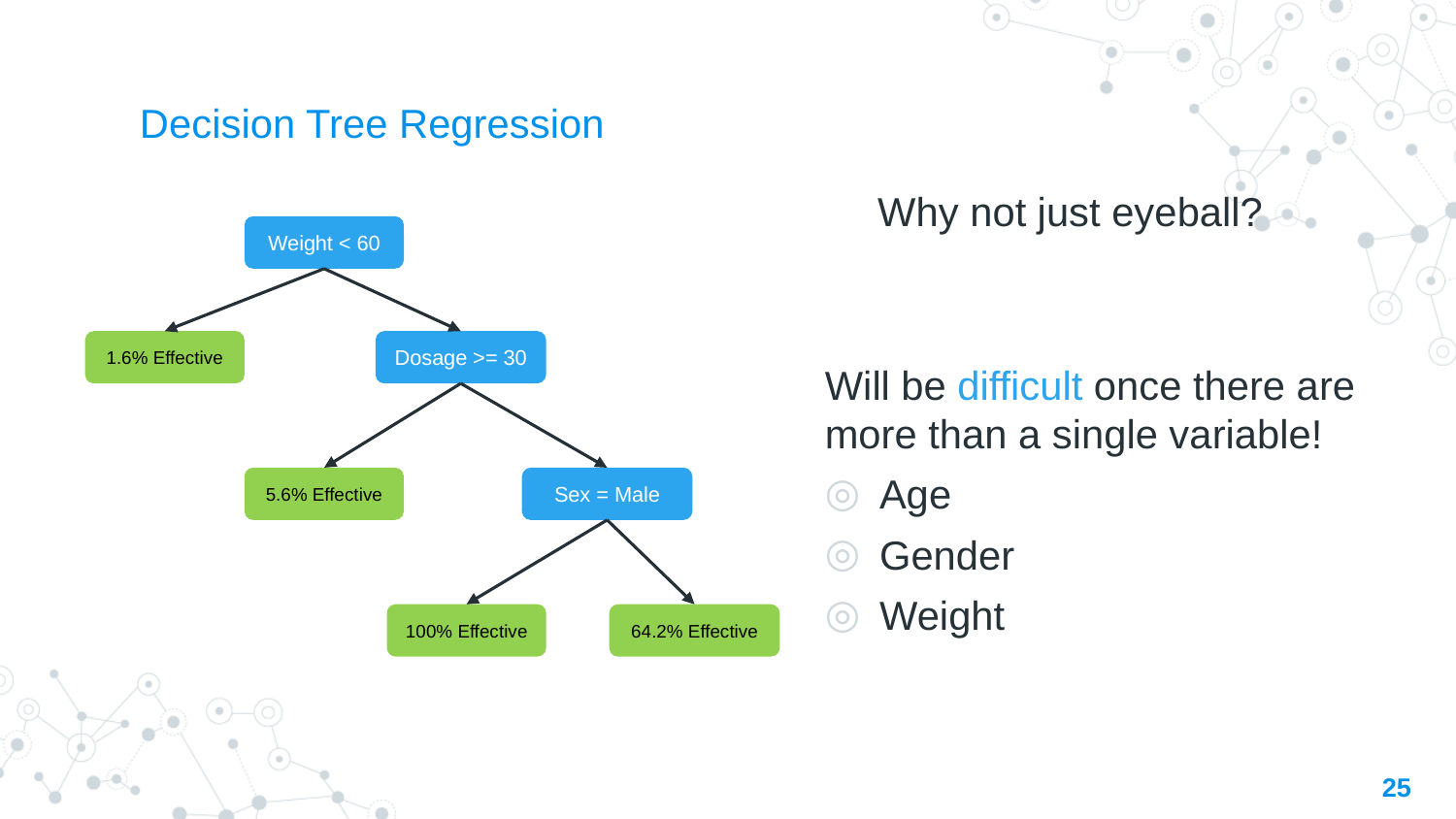

# Decision Tree Regression
Why not just eyeball?
Weight < 60
1.6% Effective
Dosage >= 30
Will be difficult once there are more than a single variable!
Age
Gender
Weight

5.6% Effective
Sex = Male
100% Effective
64.2% Effective
25